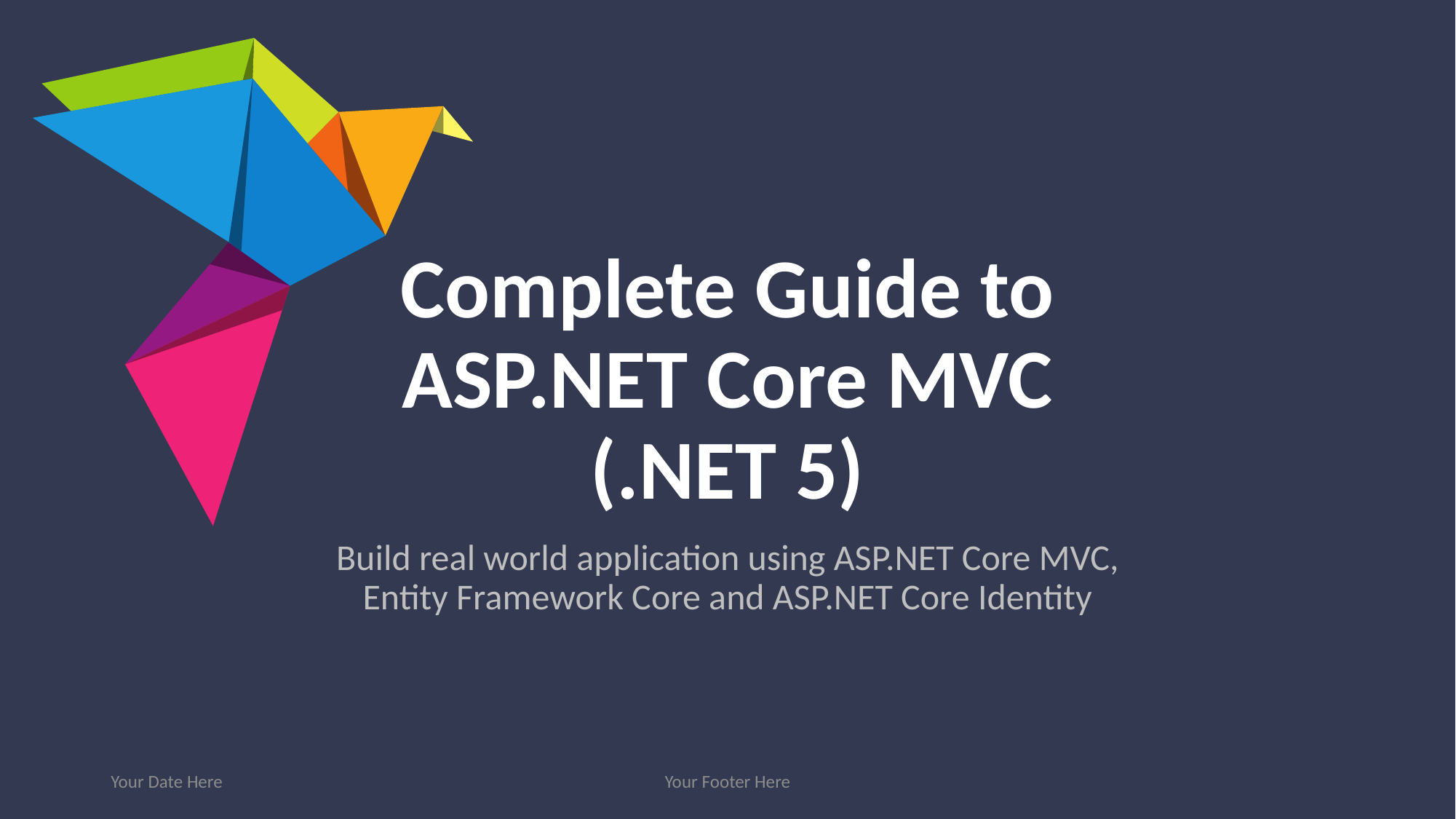

# Complete Guide to ASP.NET Core MVC (.NET 5)
Build real world application using ASP.NET Core MVC, Entity Framework Core and ASP.NET Core Identity
Your Date Here
Your Footer Here